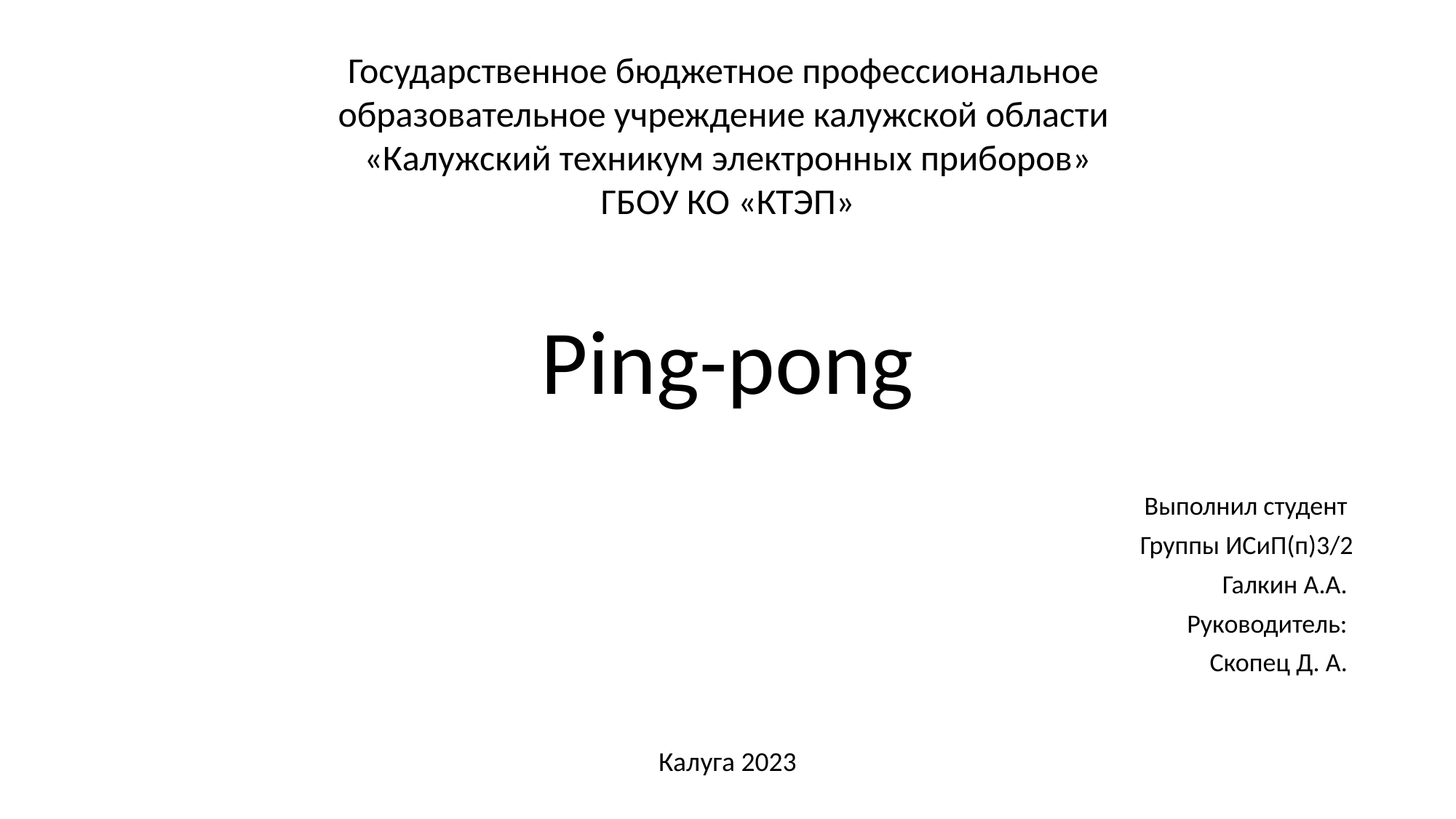

Государственное бюджетное профессиональное
образовательное учреждение калужской области
«Калужский техникум электронных приборов»
ГБОУ КО «КТЭП»

# Ping-pong
Выполнил студент
Группы ИСиП(п)3/2
Галкин А.А.
Руководитель:
Скопец Д. А.
Калуга 2023